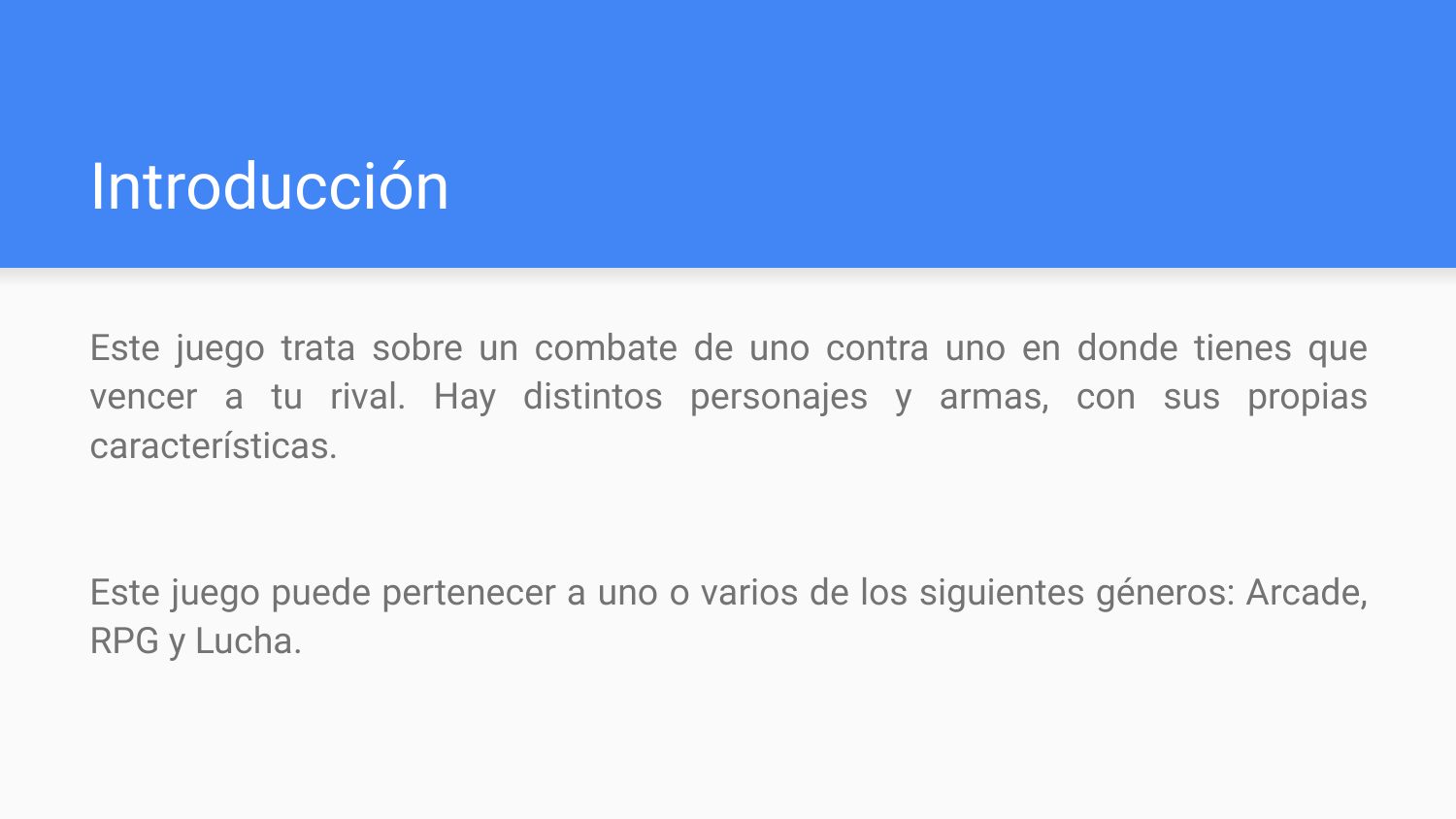

# Introducción
Este juego trata sobre un combate de uno contra uno en donde tienes que vencer a tu rival. Hay distintos personajes y armas, con sus propias características.

Este juego puede pertenecer a uno o varios de los siguientes géneros: Arcade, RPG y Lucha.